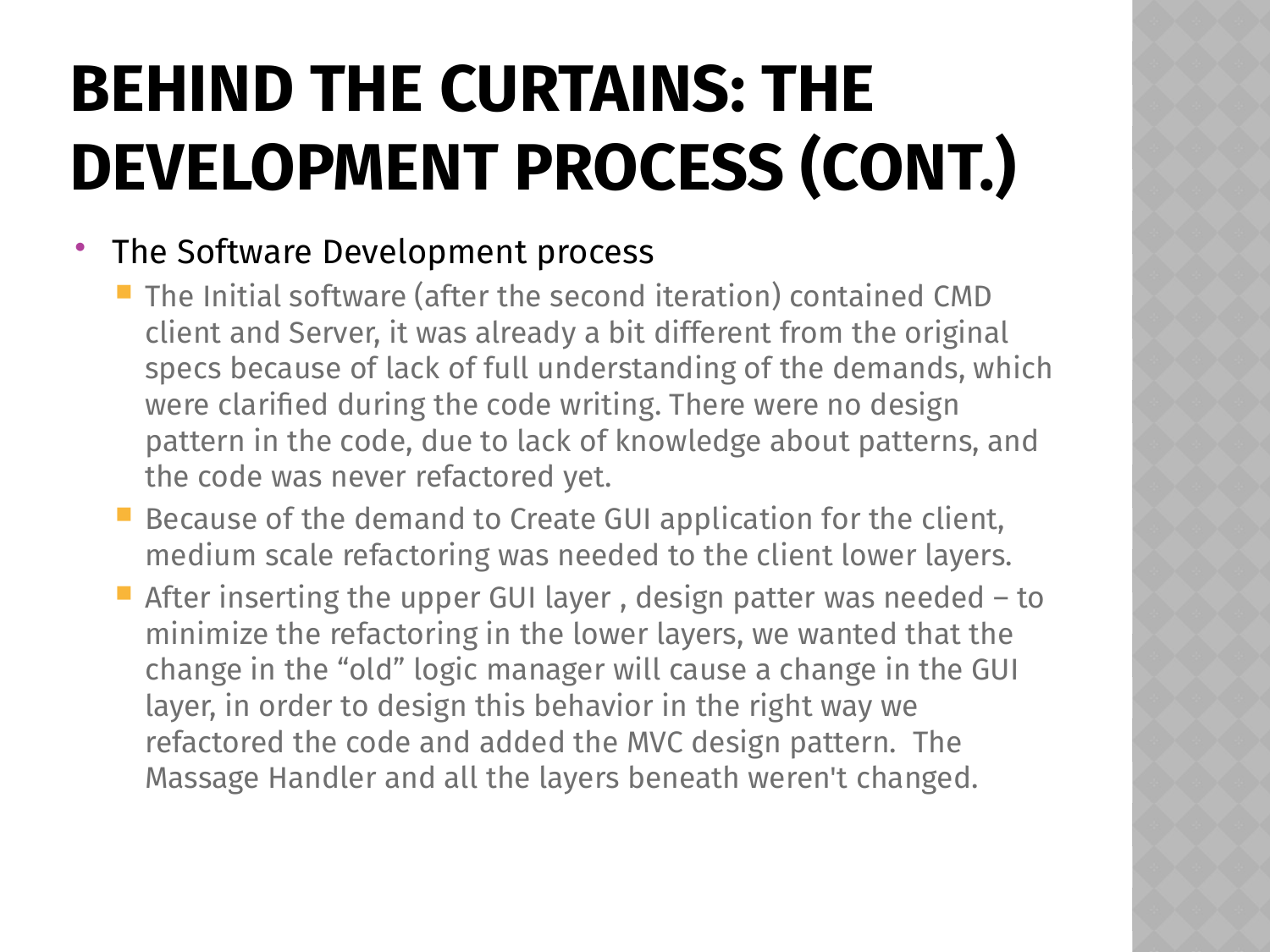

# Behind The Curtains: The Development Process (CONT.)
The Software Development process
The Initial software (after the second iteration) contained CMD client and Server, it was already a bit different from the original specs because of lack of full understanding of the demands, which were clarified during the code writing. There were no design pattern in the code, due to lack of knowledge about patterns, and the code was never refactored yet.
Because of the demand to Create GUI application for the client, medium scale refactoring was needed to the client lower layers.
After inserting the upper GUI layer , design patter was needed – to minimize the refactoring in the lower layers, we wanted that the change in the “old” logic manager will cause a change in the GUI layer, in order to design this behavior in the right way we refactored the code and added the MVC design pattern.  The Massage Handler and all the layers beneath weren't changed.